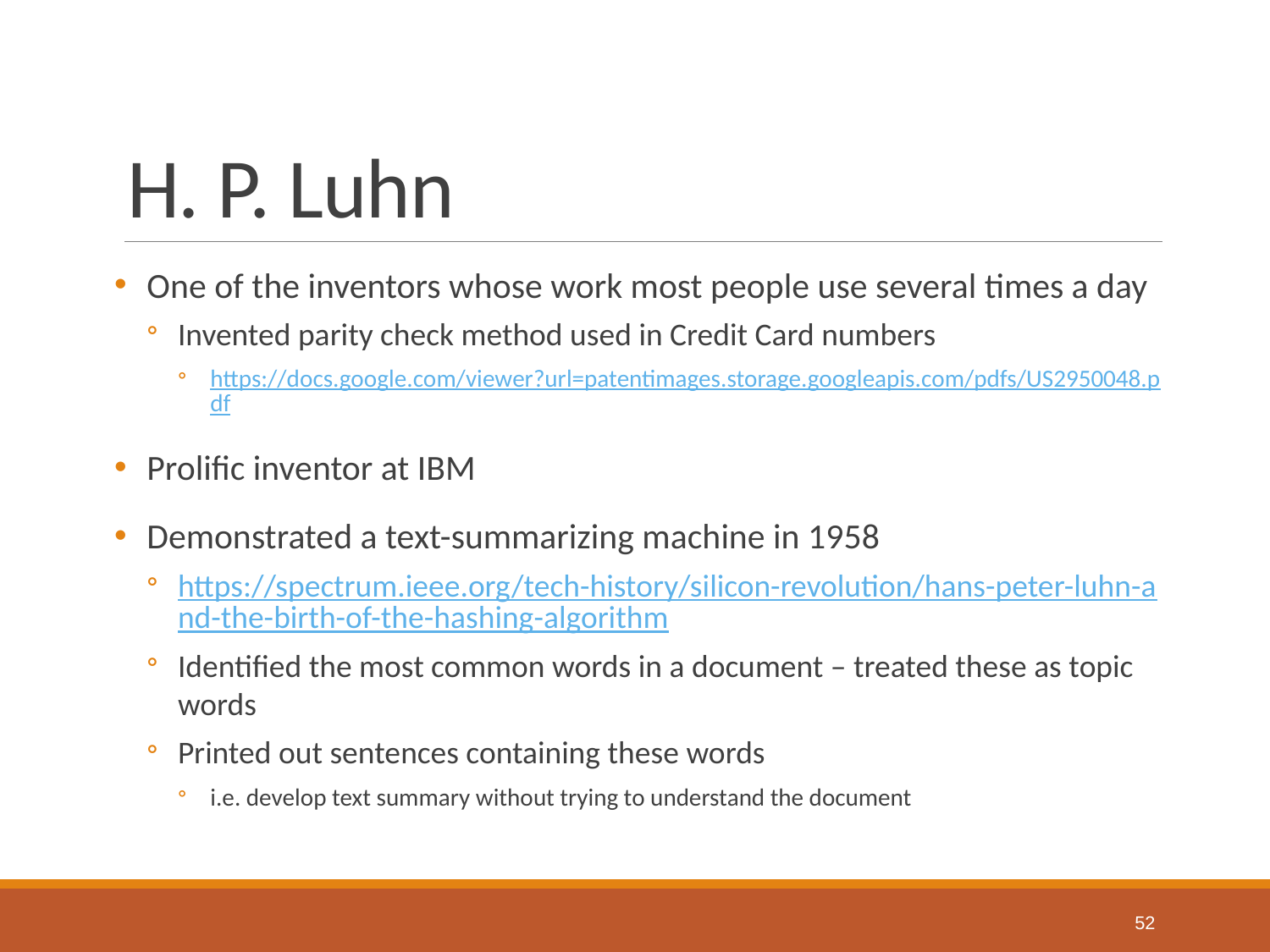

# H. P. Luhn
One of the inventors whose work most people use several times a day
Invented parity check method used in Credit Card numbers
https://docs.google.com/viewer?url=patentimages.storage.googleapis.com/pdfs/US2950048.pdf
Prolific inventor at IBM
Demonstrated a text-summarizing machine in 1958
https://spectrum.ieee.org/tech-history/silicon-revolution/hans-peter-luhn-and-the-birth-of-the-hashing-algorithm
Identified the most common words in a document – treated these as topic words
Printed out sentences containing these words
i.e. develop text summary without trying to understand the document

52